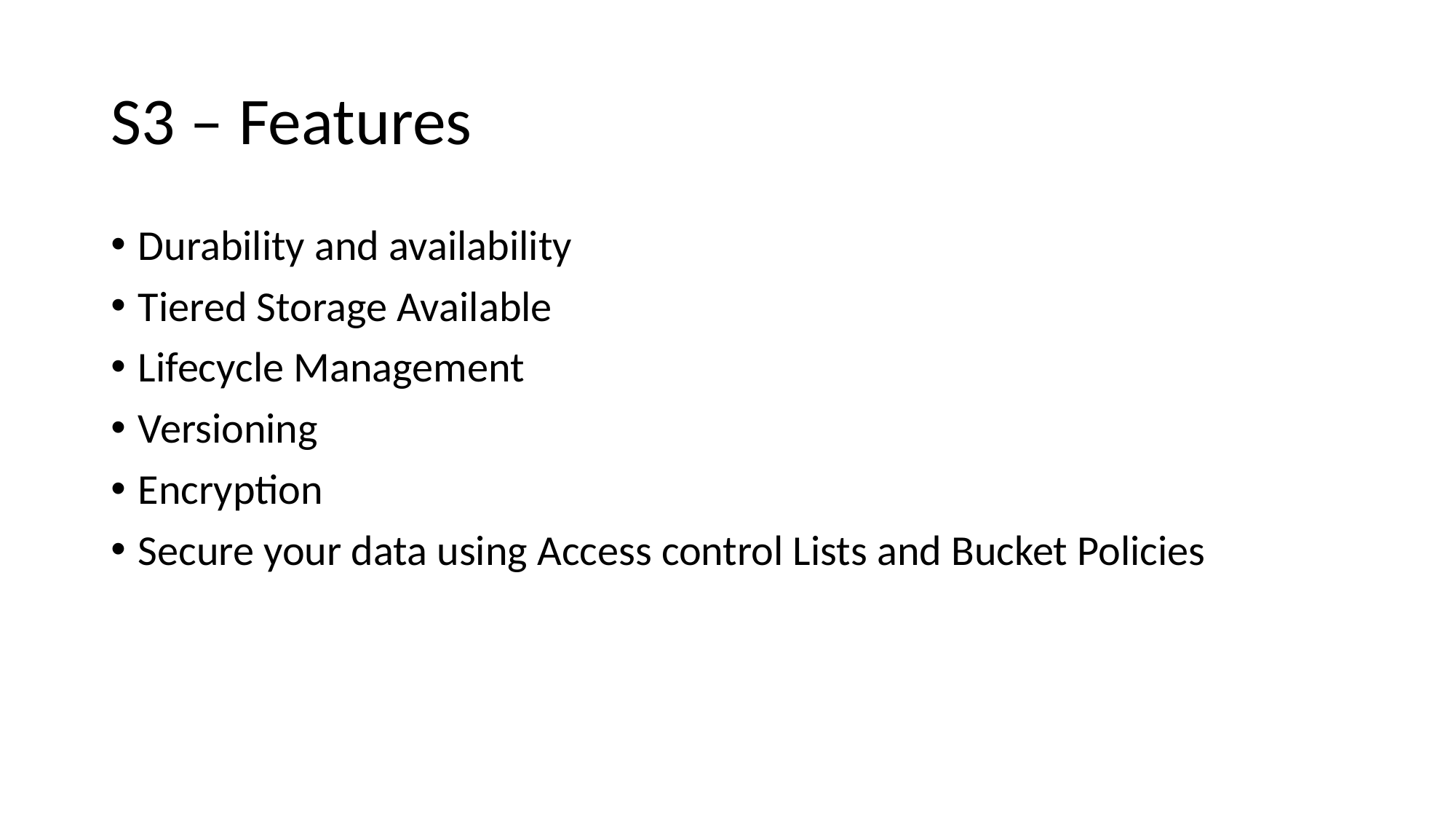

# S3 – Features
Durability and availability
Tiered Storage Available
Lifecycle Management
Versioning
Encryption
Secure your data using Access control Lists and Bucket Policies